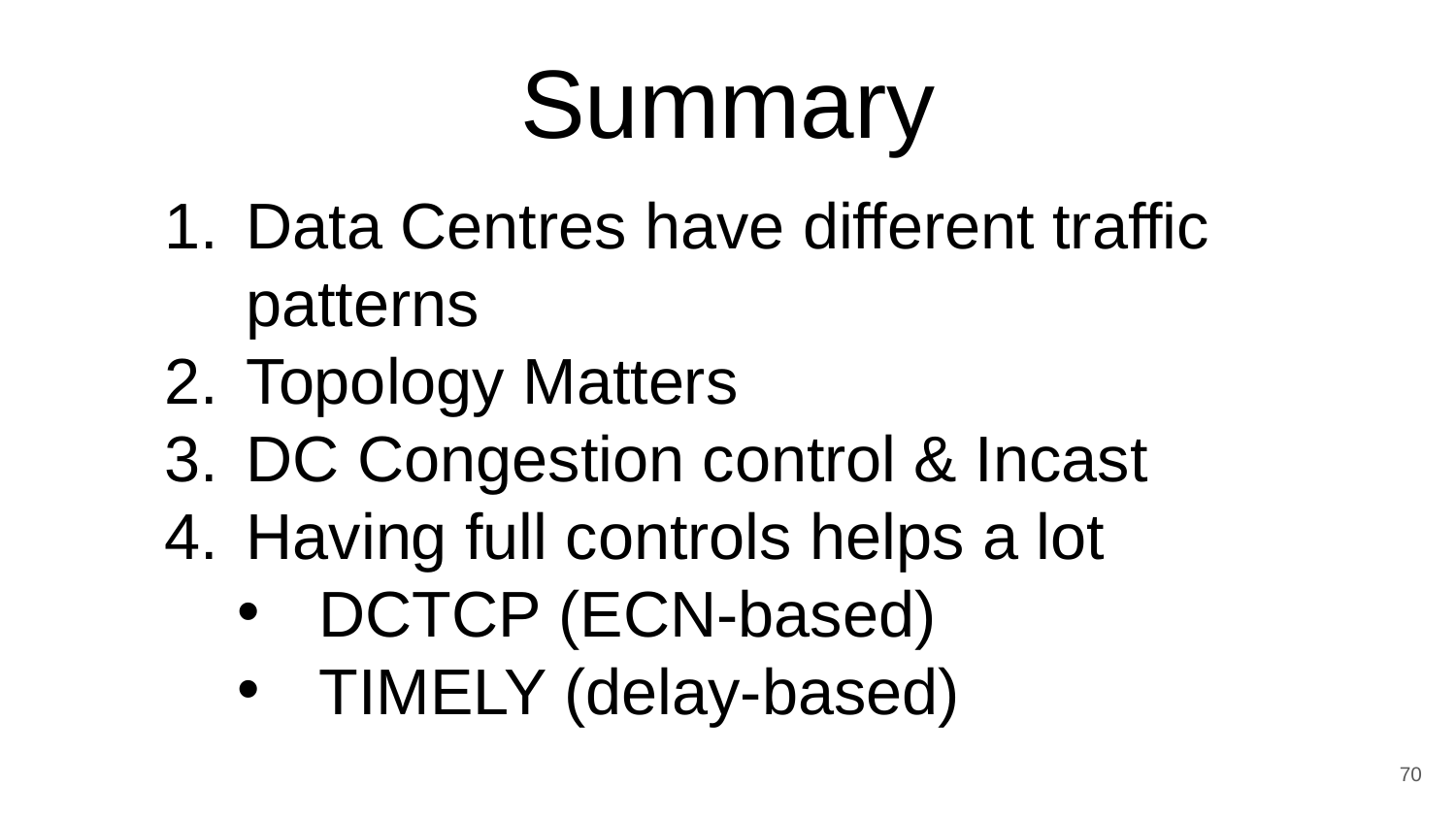

# Summary
Data Centres have different traffic patterns
Topology Matters
DC Congestion control & Incast
Having full controls helps a lot
DCTCP (ECN-based)
TIMELY (delay-based)

70